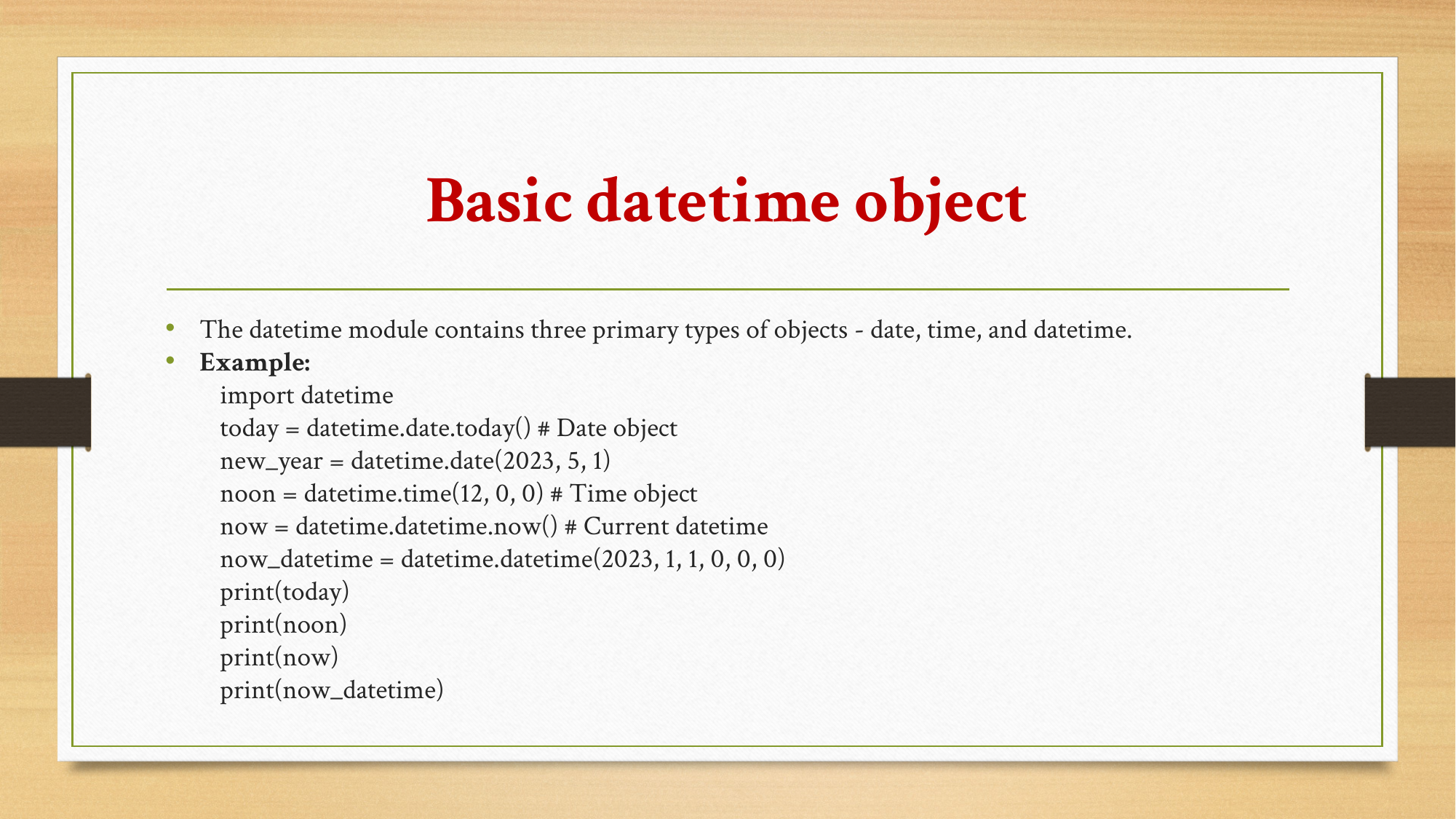

# Basic datetime object
The datetime module contains three primary types of objects - date, time, and datetime.
Example:
import datetime
today = datetime.date.today() # Date object
new_year = datetime.date(2023, 5, 1)
noon = datetime.time(12, 0, 0) # Time object
now = datetime.datetime.now() # Current datetime
now_datetime = datetime.datetime(2023, 1, 1, 0, 0, 0)
print(today)
print(noon)
print(now)
print(now_datetime)